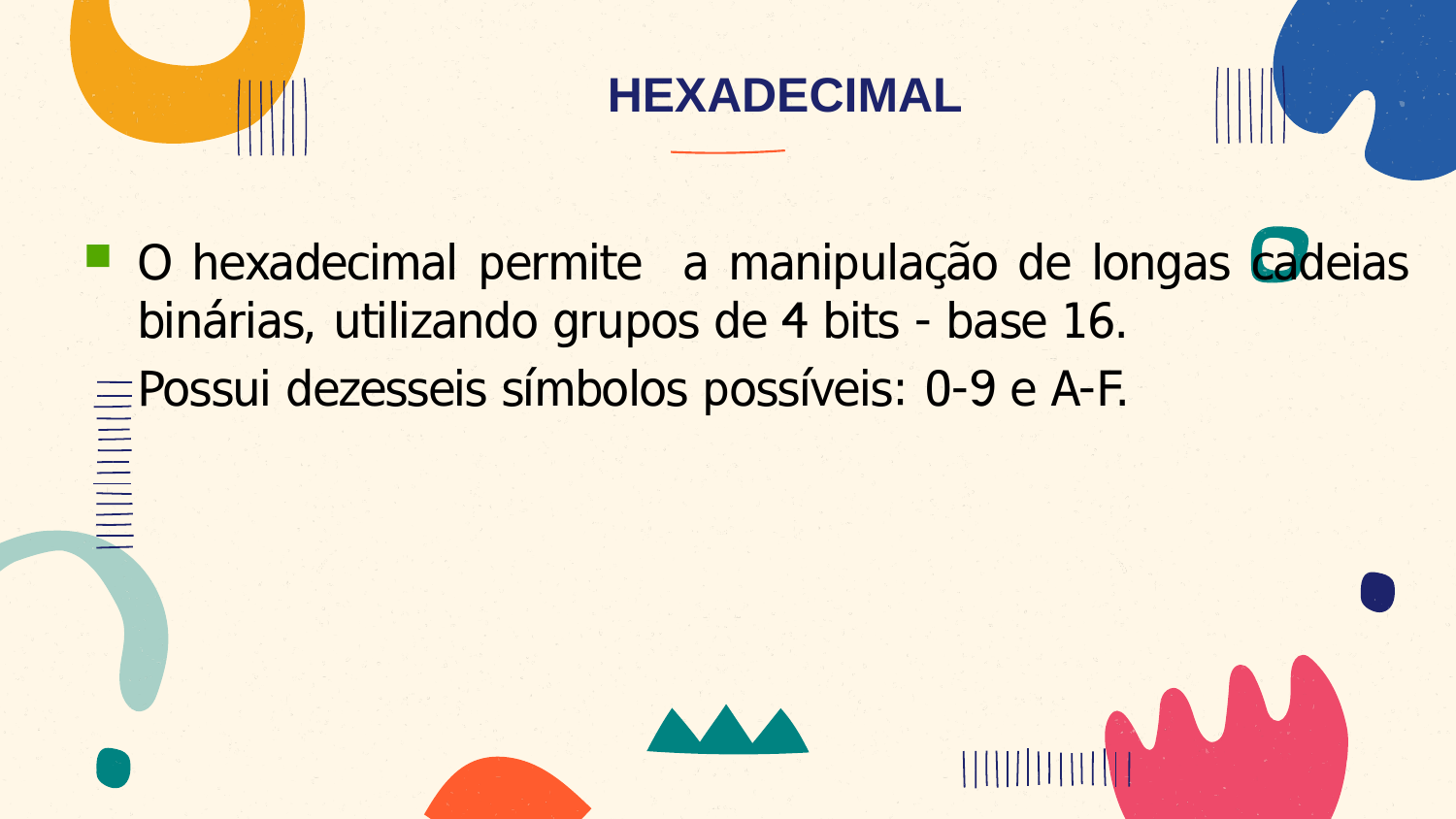

# HEXADECIMAL

O hexadecimal permite  a manipulação de longas cadeias binárias, utilizando grupos de 4 bits - base 16.
	Possui dezesseis símbolos possíveis: 0-9 e A-F.